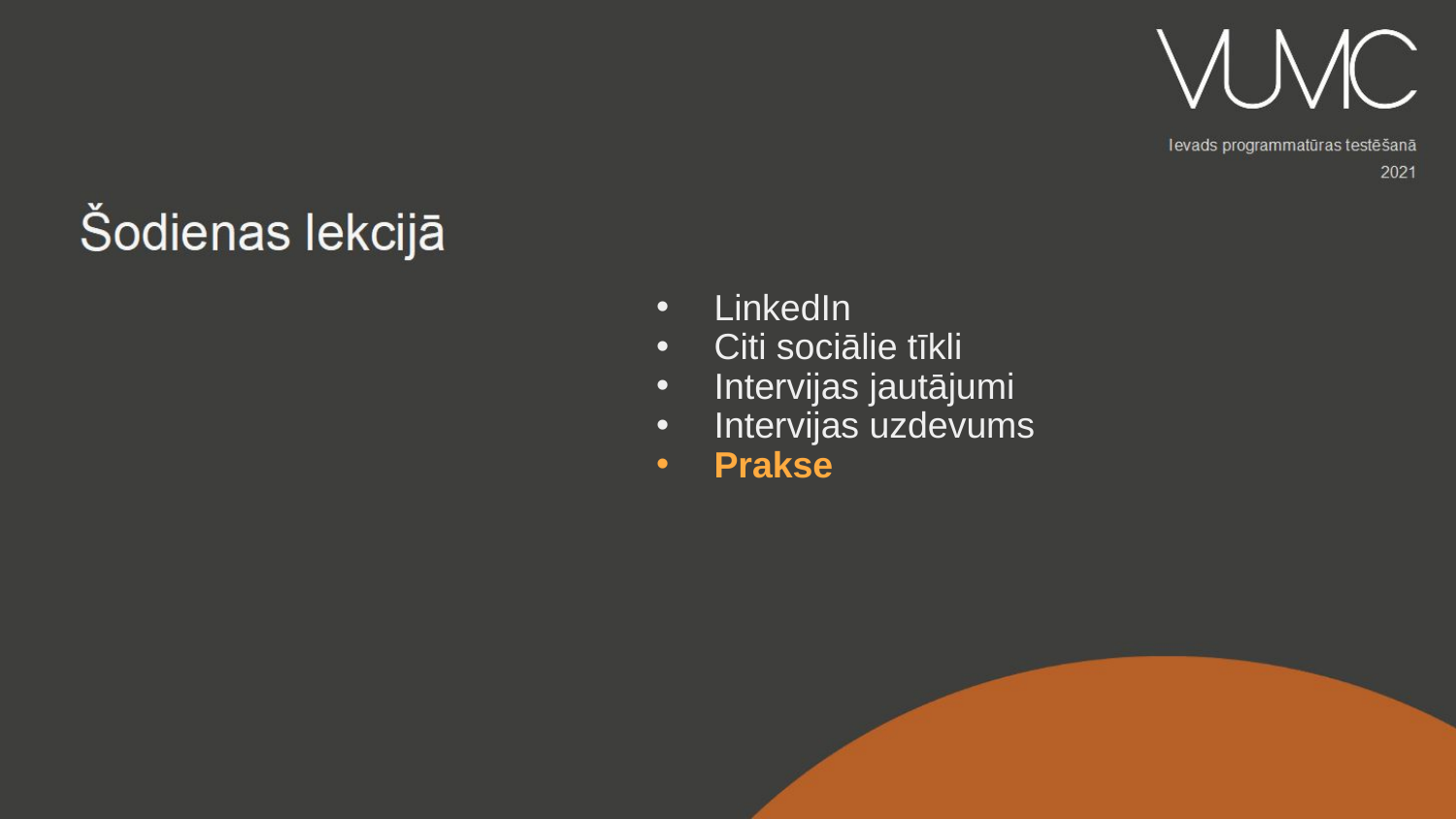

LinkedIn
Citi sociālie tīkli
Intervijas jautājumi
Intervijas uzdevums
Prakse